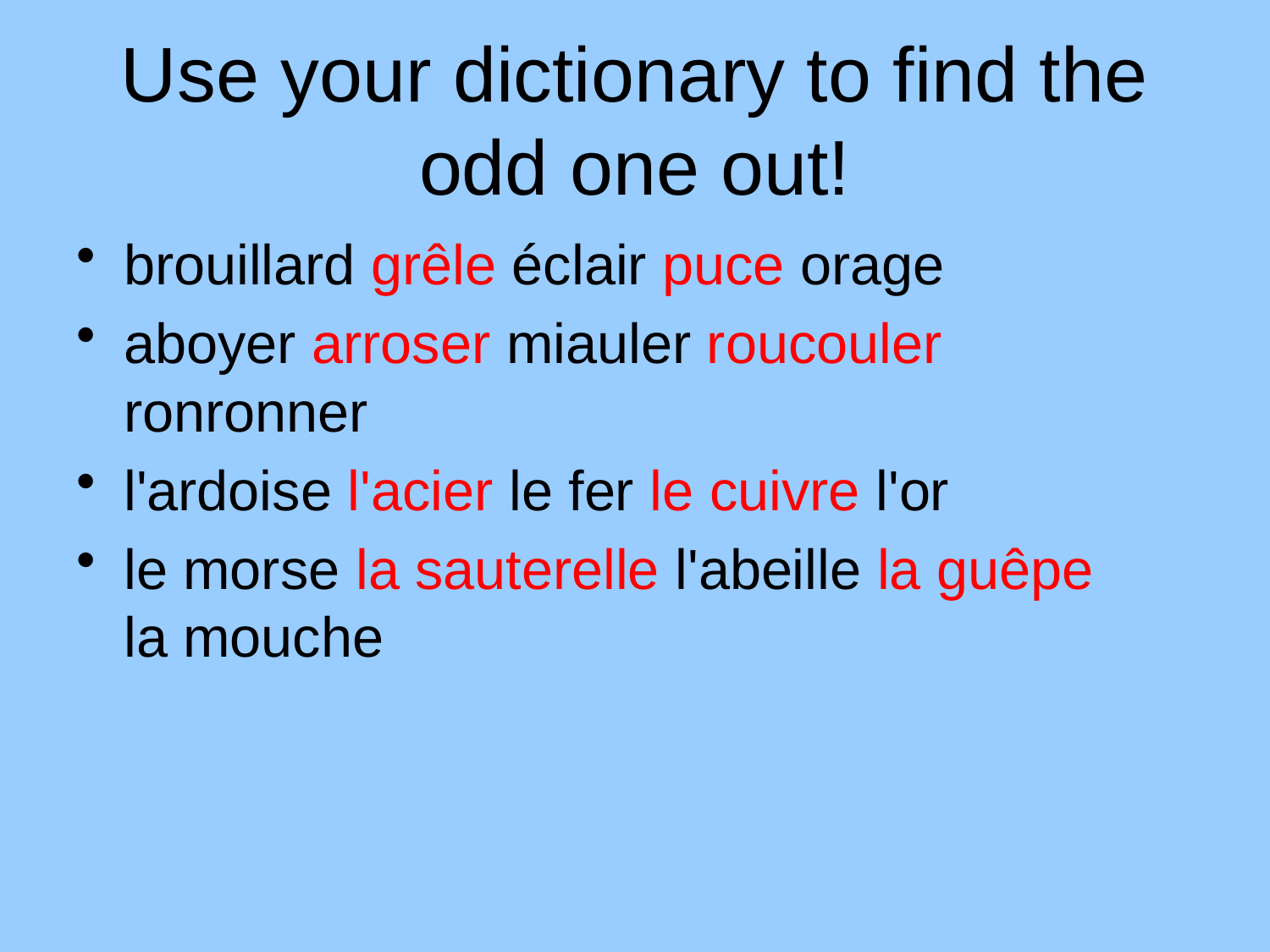

# Use your dictionary to find the odd one out!
brouillard grêle éclair puce orage
aboyer arroser miauler roucouler ronronner
l'ardoise l'acier le fer le cuivre l'or
le morse la sauterelle l'abeille la guêpe
la mouche